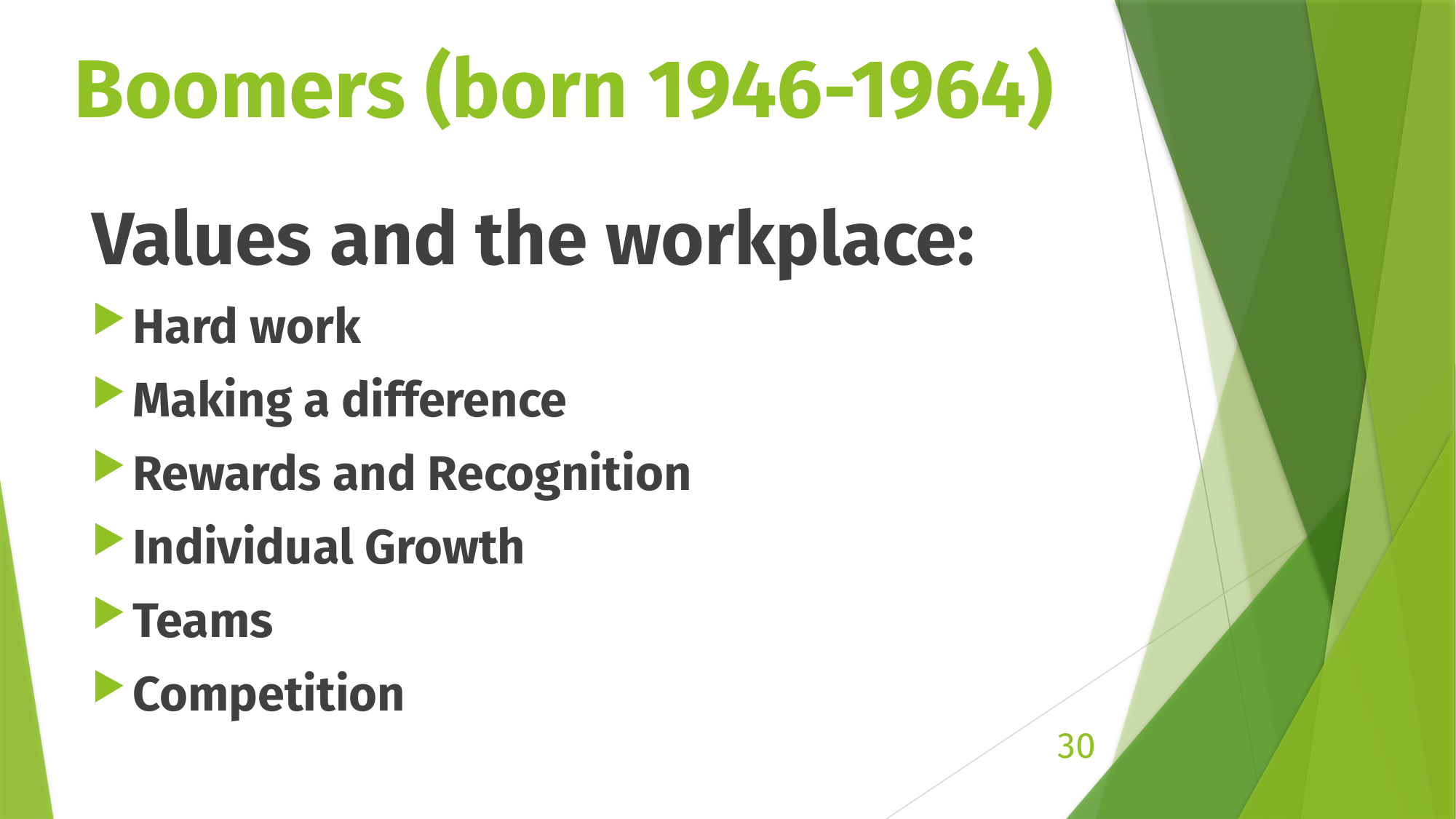

# Boomers (born 1946-1964)

Values and the workplace:
Hard work
Making a difference
Rewards and Recognition
Individual Growth
Teams
Competition

30